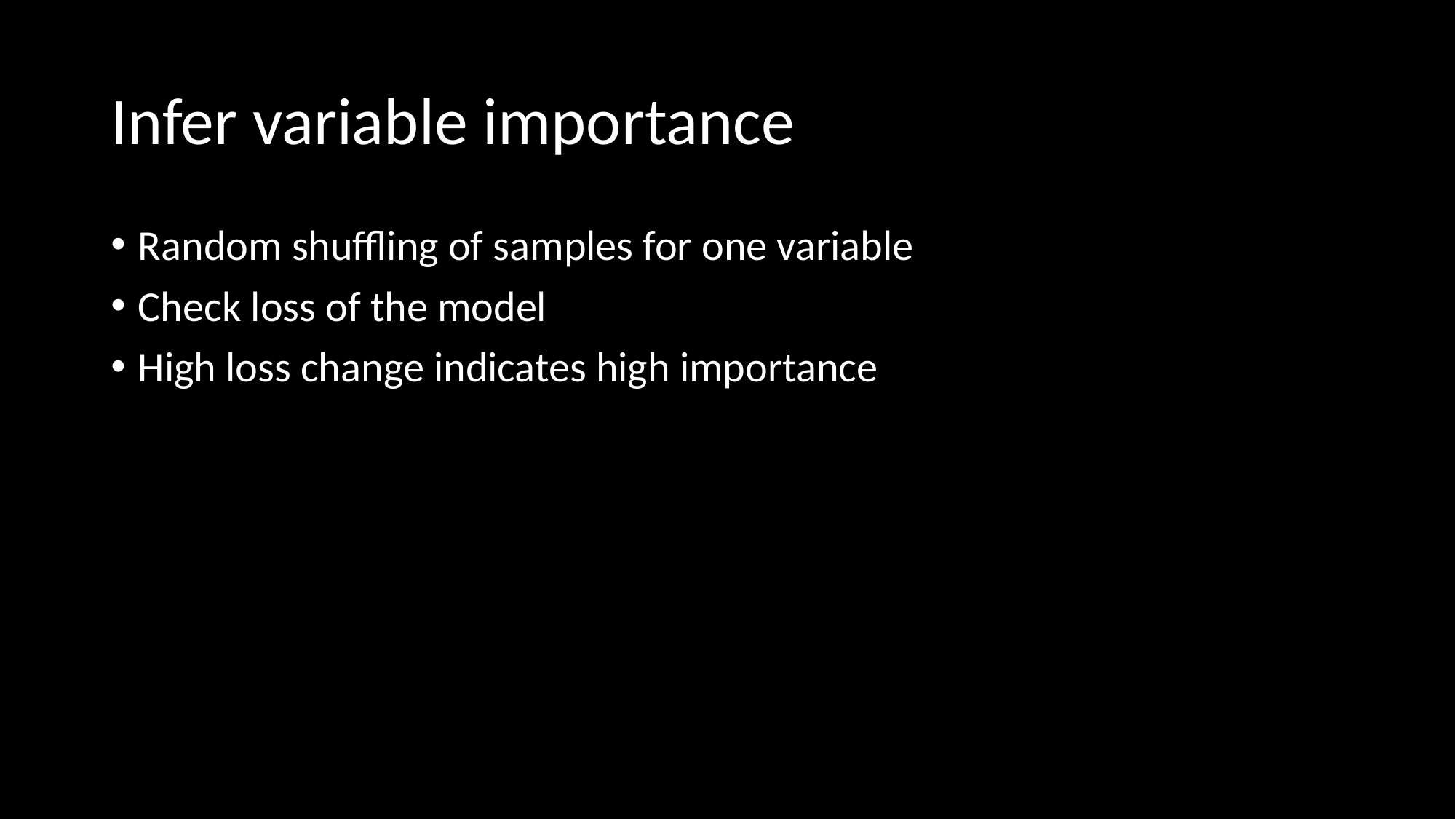

# Infer variable importance
Random shuffling of samples for one variable
Check loss of the model
High loss change indicates high importance